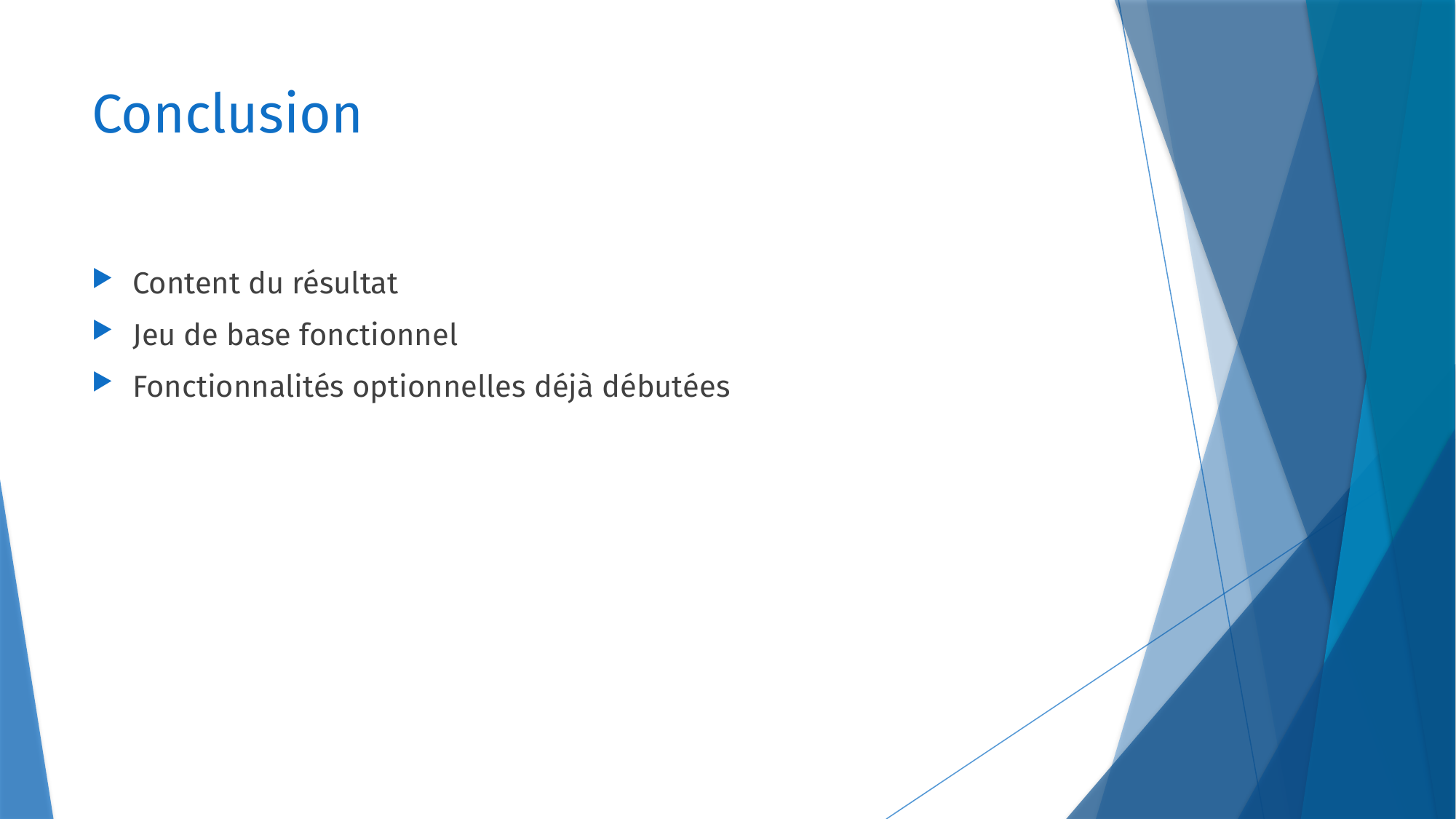

# Conclusion
Content du résultat
Jeu de base fonctionnel
Fonctionnalités optionnelles déjà débutées